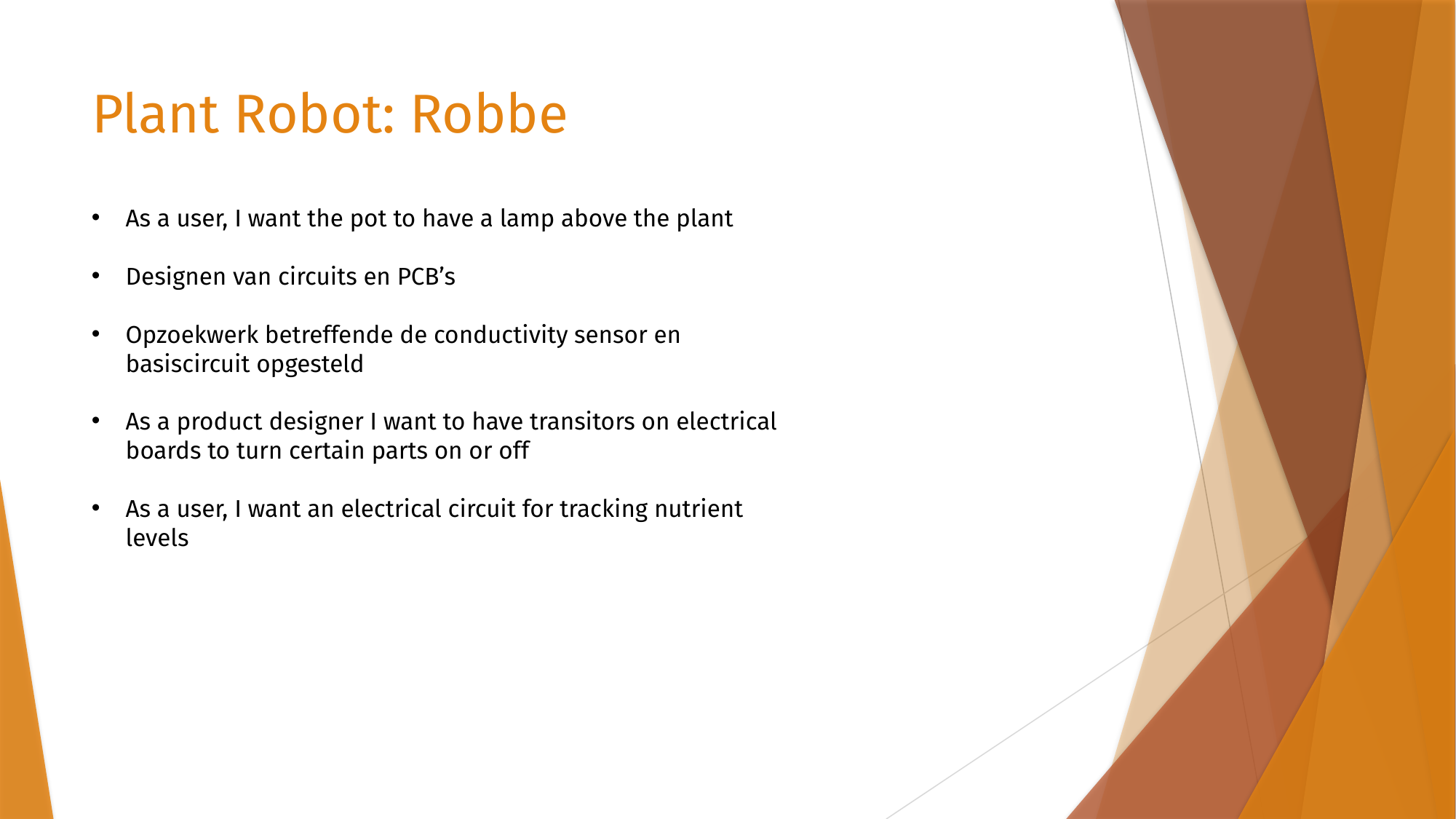

# Plant Robot: Robbe

As a user, I want the pot to have a lamp above the plant

Designen van circuits en PCB’s

Opzoekwerk betreffende de conductivity sensor en basiscircuit opgesteld

As a product designer I want to have transitors on electrical boards to turn certain parts on or off

As a user, I want an electrical circuit for tracking nutrient levels